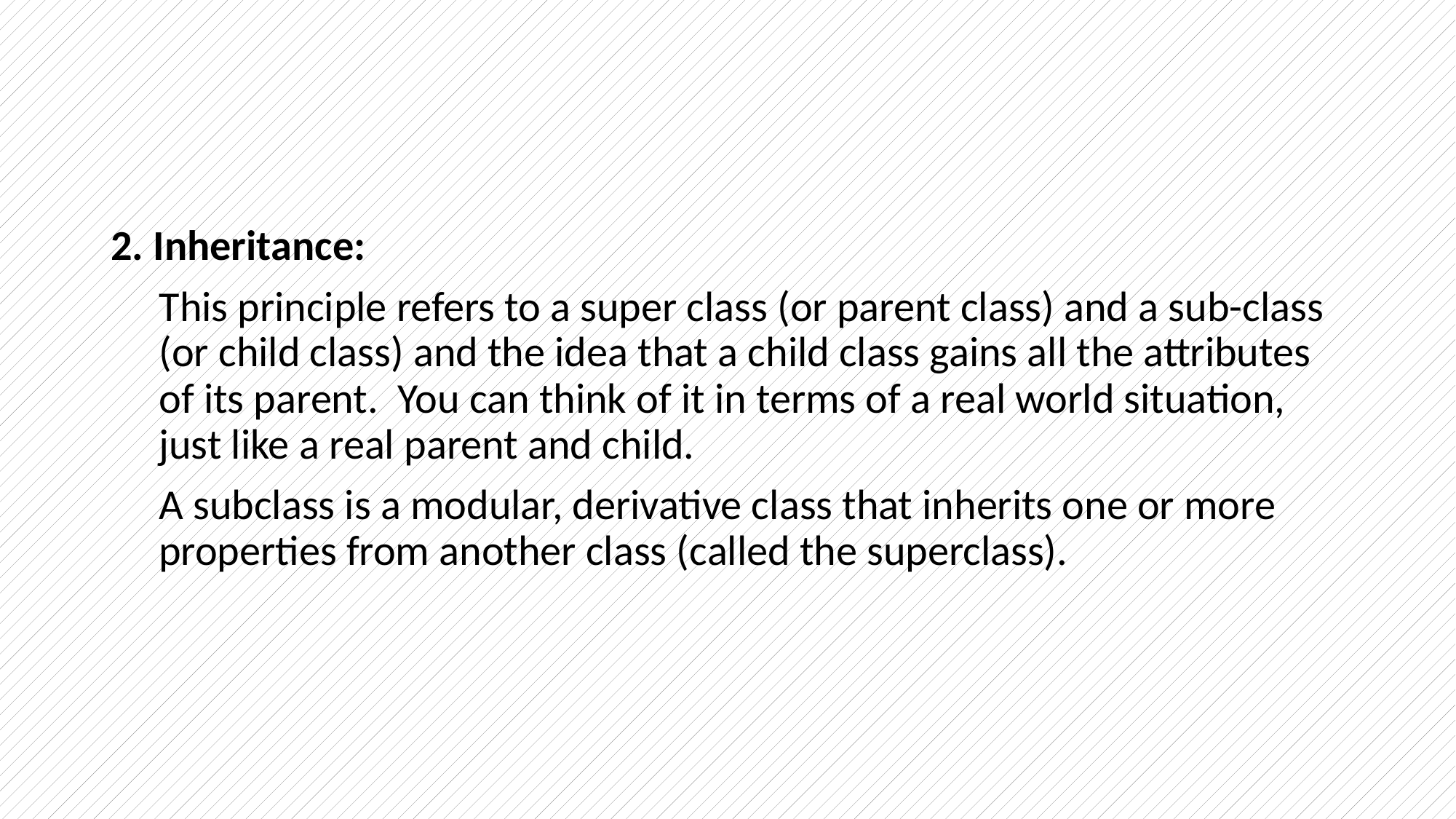

#
2. Inheritance:
This principle refers to a super class (or parent class) and a sub-class (or child class) and the idea that a child class gains all the attributes of its parent.  You can think of it in terms of a real world situation, just like a real parent and child.
A subclass is a modular, derivative class that inherits one or more properties from another class (called the superclass).